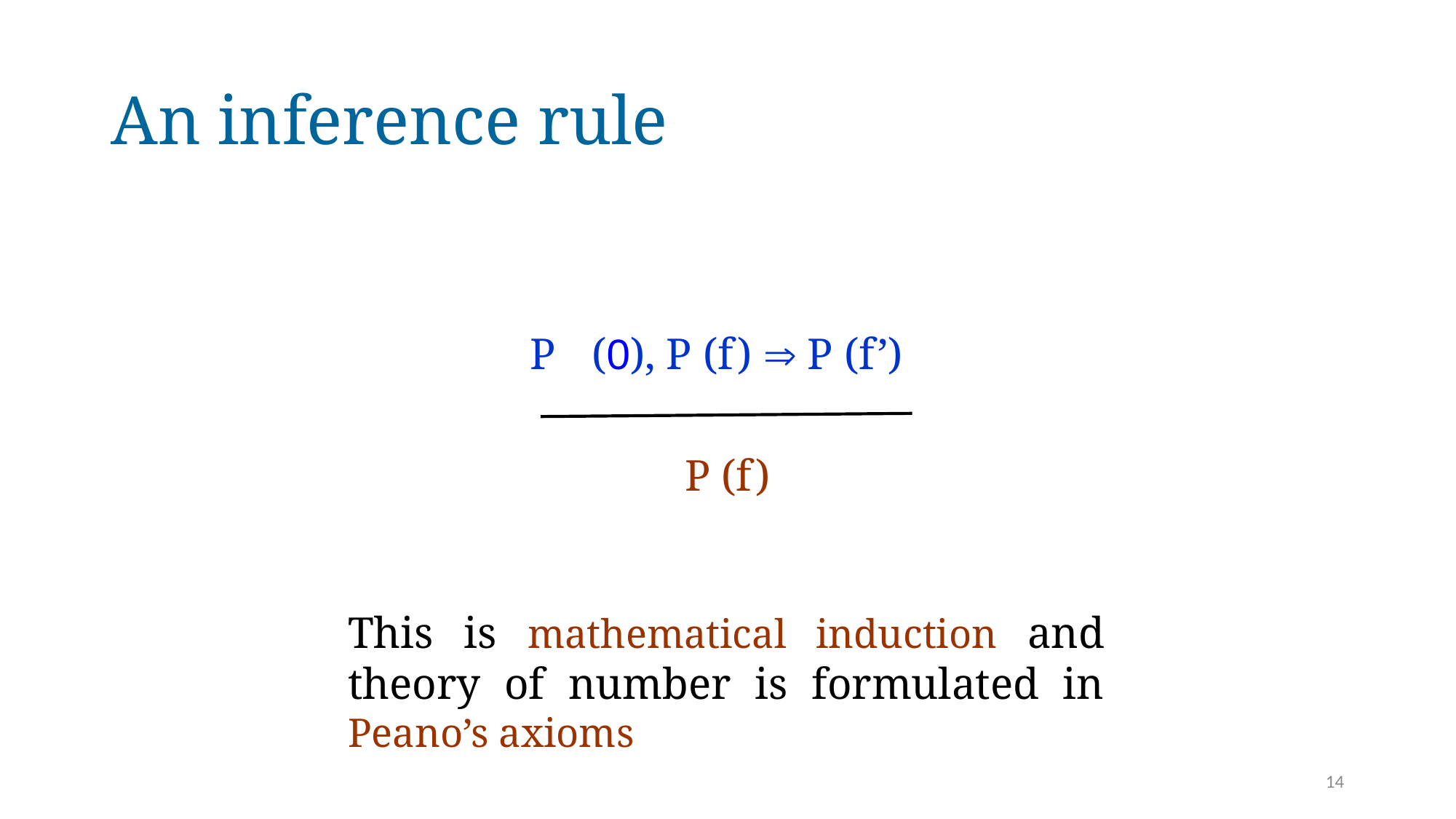

# An inference rule
P   (0), P (f) ⇒ P (f’)

P (f)

This is mathematical induction and theory of number is formulated in Peano’s axioms
14